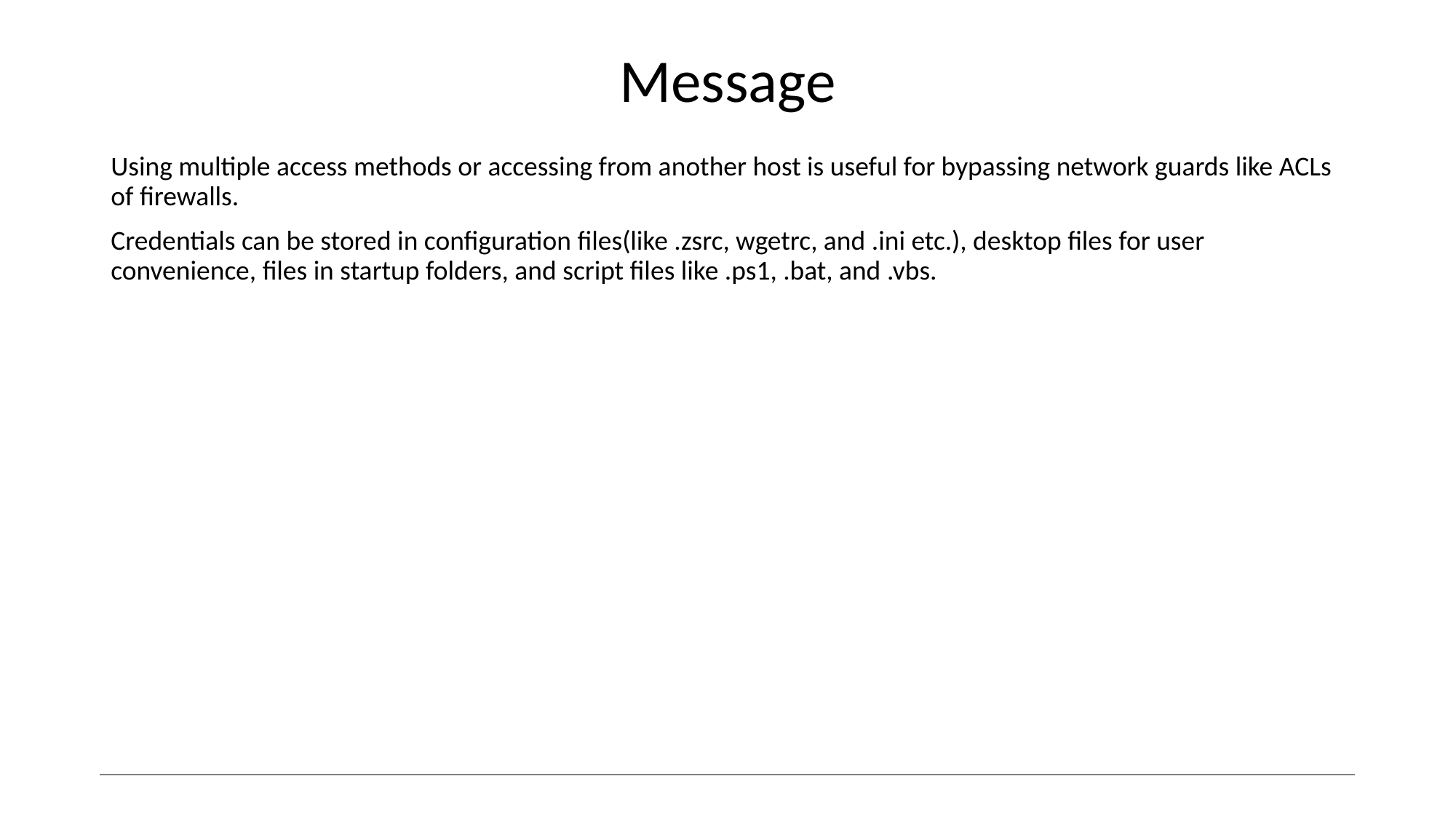

# Message
Using multiple access methods or accessing from another host is useful for bypassing network guards like ACLs of firewalls.
Credentials can be stored in configuration files(like .zsrc, wgetrc, and .ini etc.), desktop files for user convenience, files in startup folders, and script files like .ps1, .bat, and .vbs.